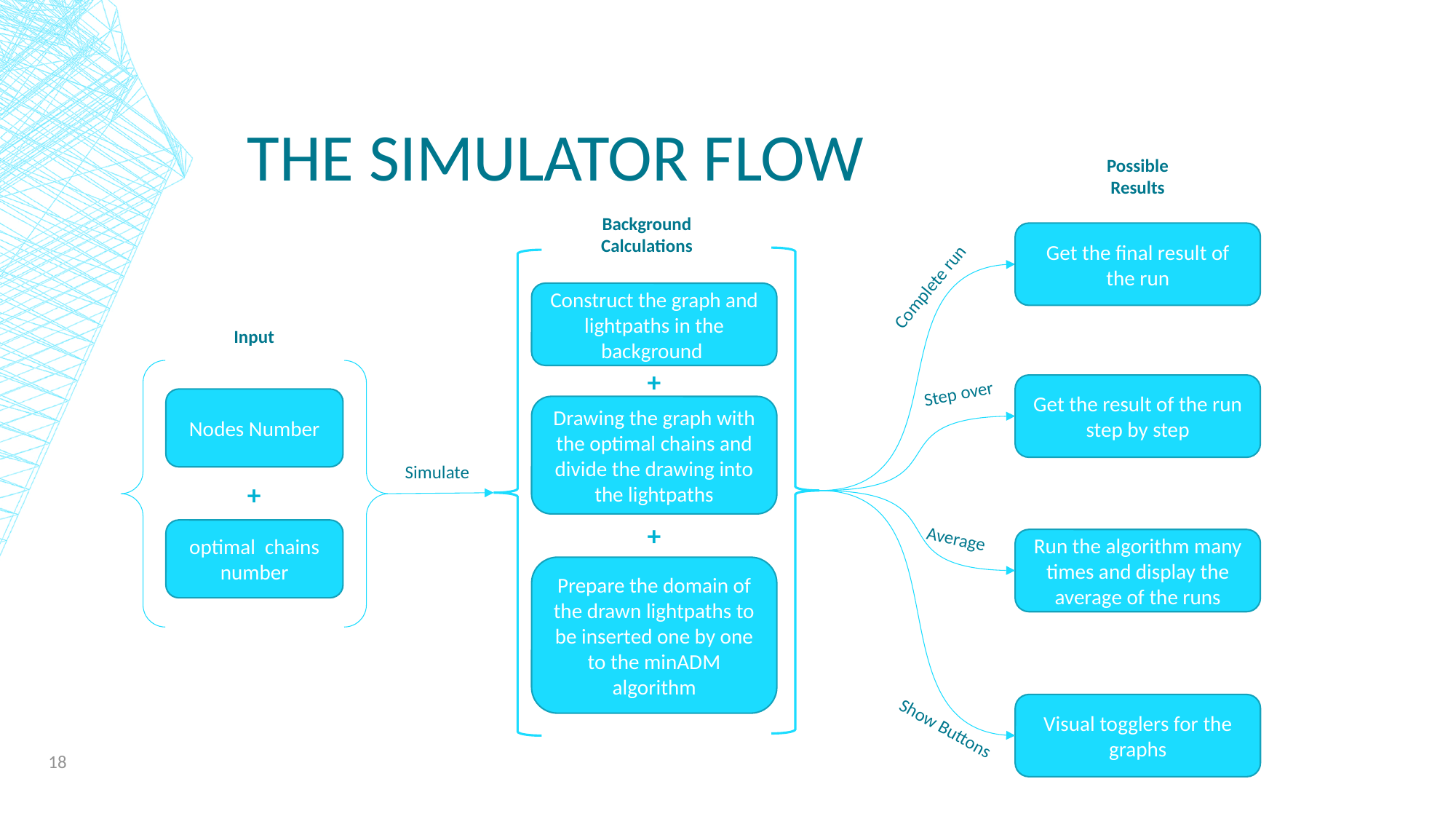

# The simulator flow
Possible Results
Background Calculations
Get the final result of the run

Complete run
Construct the graph and lightpaths in the background
Input
+

Step over
Get the result of the run step by step
Nodes Number
Drawing the graph with the optimal chains and divide the drawing into the lightpaths
Simulate
+
+
optimal  chains number
Average
Run the algorithm many times and display the average of the runs
Prepare the domain of the drawn lightpaths to be inserted one by one to the minADM algorithm
Visual togglers for the graphs
Show Buttons
18